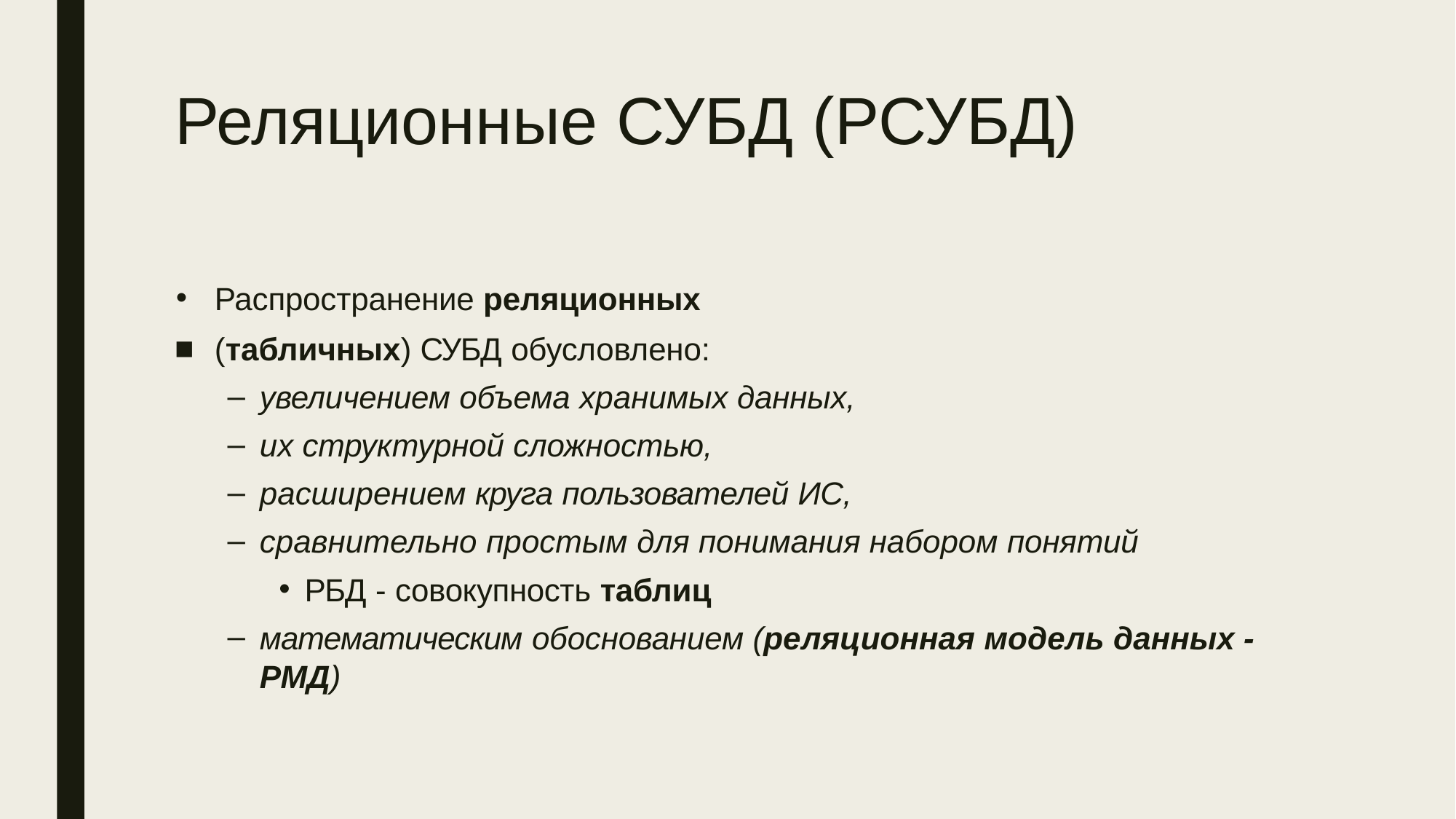

# Реляционные СУБД (РСУБД)
Распространение реляционных
(табличных) СУБД обусловлено:
увеличением объема хранимых данных,
их структурной сложностью,
расширением круга пользователей ИС,
сравнительно простым для понимания набором понятий
РБД - совокупность таблиц
математическим обоснованием (реляционная модель данных - РМД)